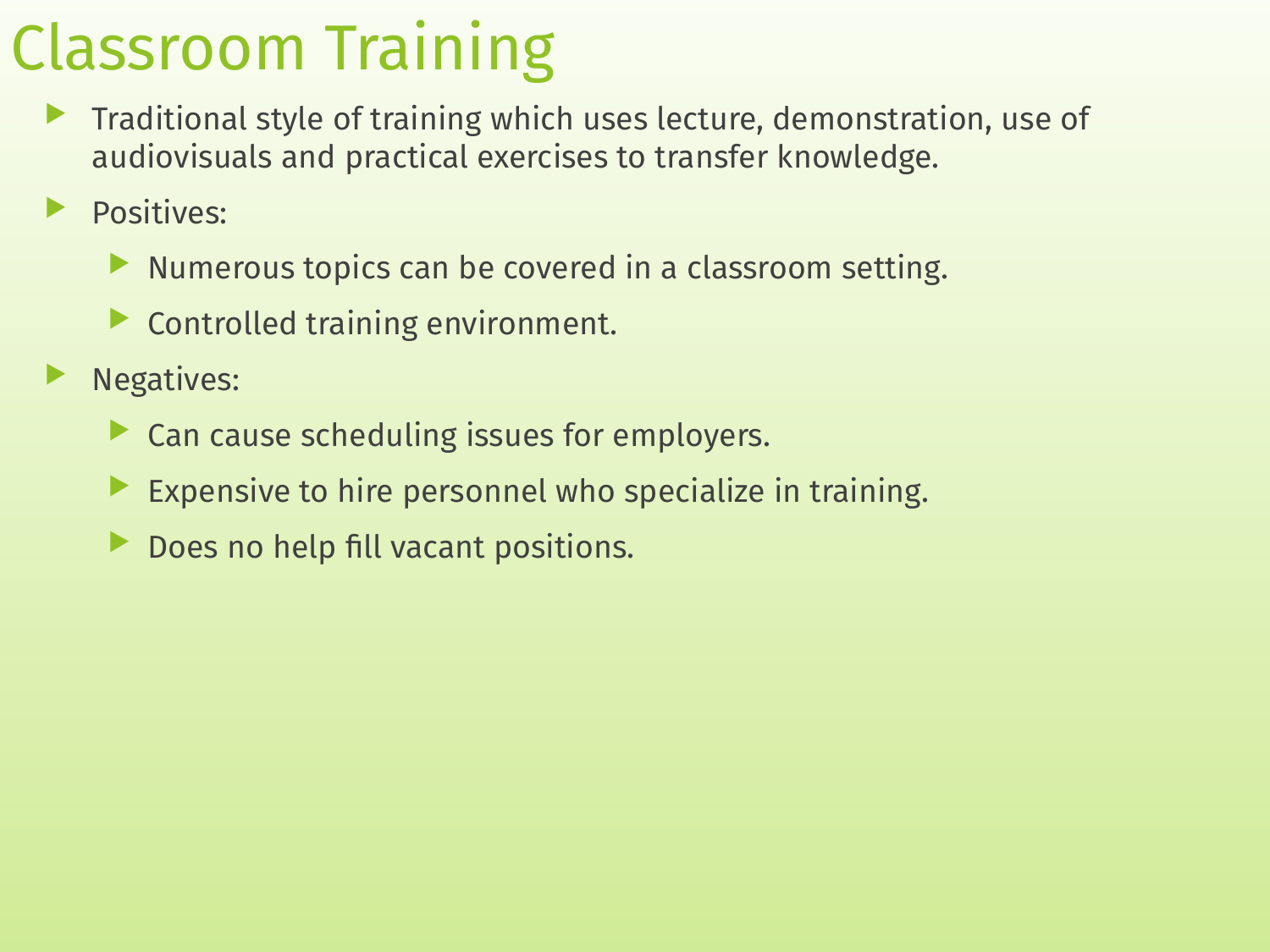

# Classroom Training
Traditional style of training which uses lecture, demonstration, use of audiovisuals and practical exercises to transfer knowledge.
Positives:
Numerous topics can be covered in a classroom setting.
Controlled training environment.
Negatives:
Can cause scheduling issues for employers.
Expensive to hire personnel who specialize in training.
Does no help fill vacant positions.

4